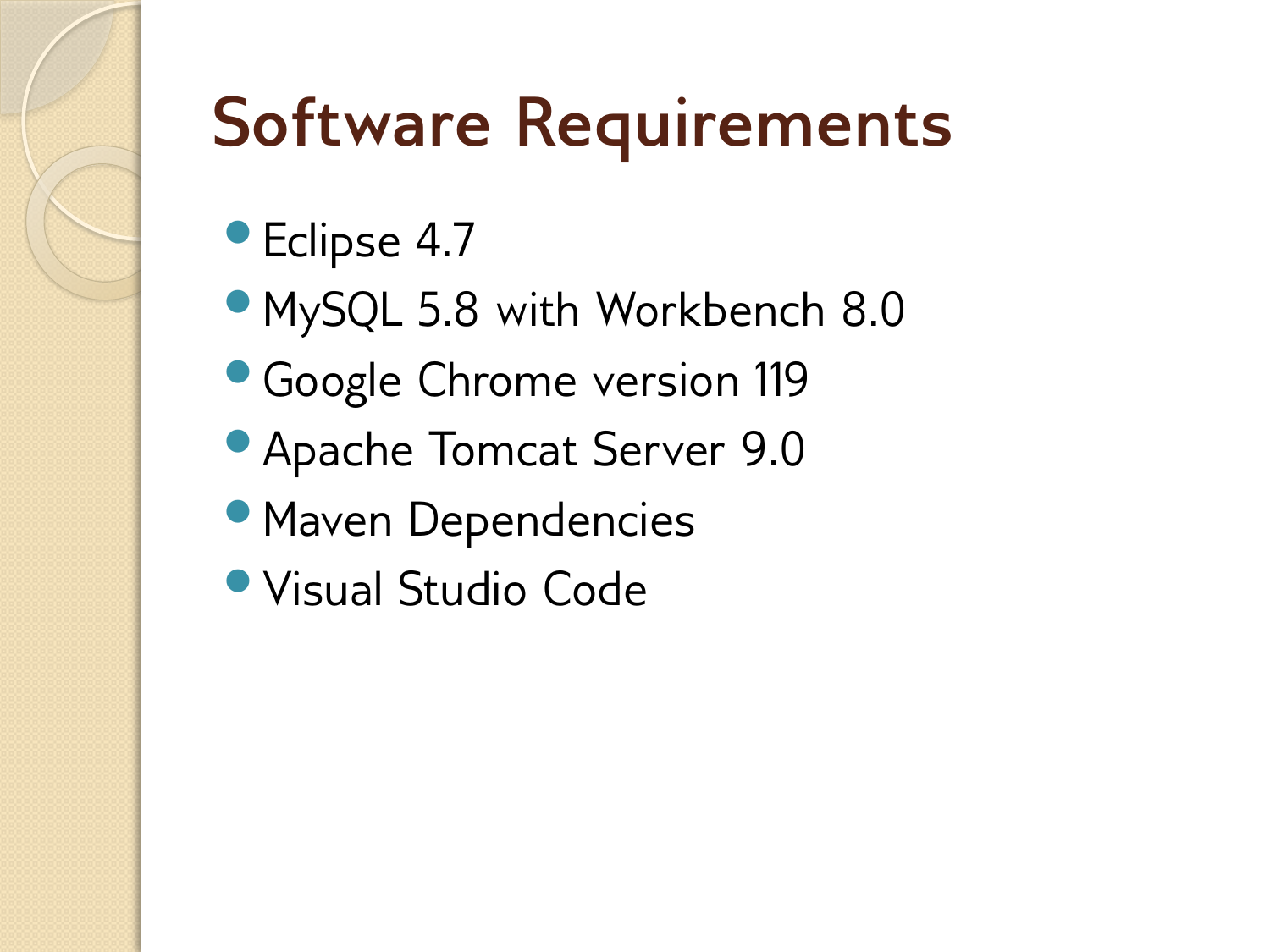

# Software Requirements
Eclipse 4.7
MySQL 5.8 with Workbench 8.0
Google Chrome version 119
Apache Tomcat Server 9.0
Maven Dependencies
Visual Studio Code